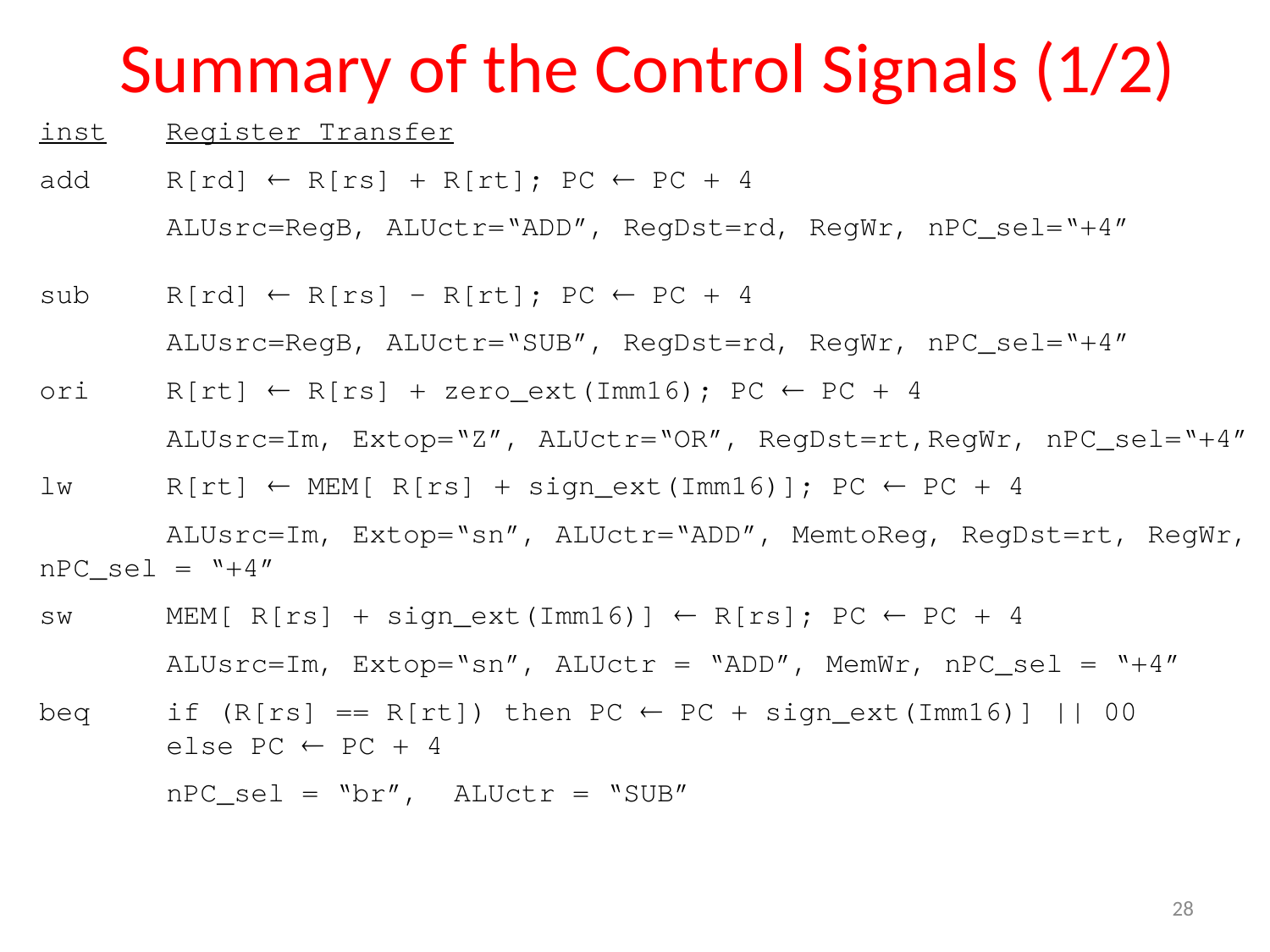

# Summary of the Control Signals (1/2)
inst 	Register Transfer
add	R[rd] ← R[rs] + R[rt]; PC ← PC + 4
	ALUsrc=RegB, ALUctr=“ADD”, RegDst=rd, RegWr, nPC_sel=“+4”

sub	R[rd] ← R[rs] – R[rt]; PC ← PC + 4
	ALUsrc=RegB, ALUctr=“SUB”, RegDst=rd, RegWr, nPC_sel=“+4”
ori	R[rt] ← R[rs] + zero_ext(Imm16); PC ← PC + 4
	ALUsrc=Im, Extop=“Z”, ALUctr=“OR”, RegDst=rt,RegWr, nPC_sel=“+4”
lw	R[rt] ← MEM[ R[rs] + sign_ext(Imm16)]; PC ← PC + 4
	ALUsrc=Im, Extop=“sn”, ALUctr=“ADD”, MemtoReg, RegDst=rt, RegWr, 	nPC_sel = “+4”
sw	MEM[ R[rs] + sign_ext(Imm16)] ← R[rs]; PC ← PC + 4
	ALUsrc=Im, Extop=“sn”, ALUctr = “ADD”, MemWr, nPC_sel = “+4”
beq	if (R[rs] == R[rt]) then PC ← PC + sign_ext(Imm16)] || 00
	else PC ← PC + 4
	nPC_sel = “br”,  ALUctr = “SUB”
28